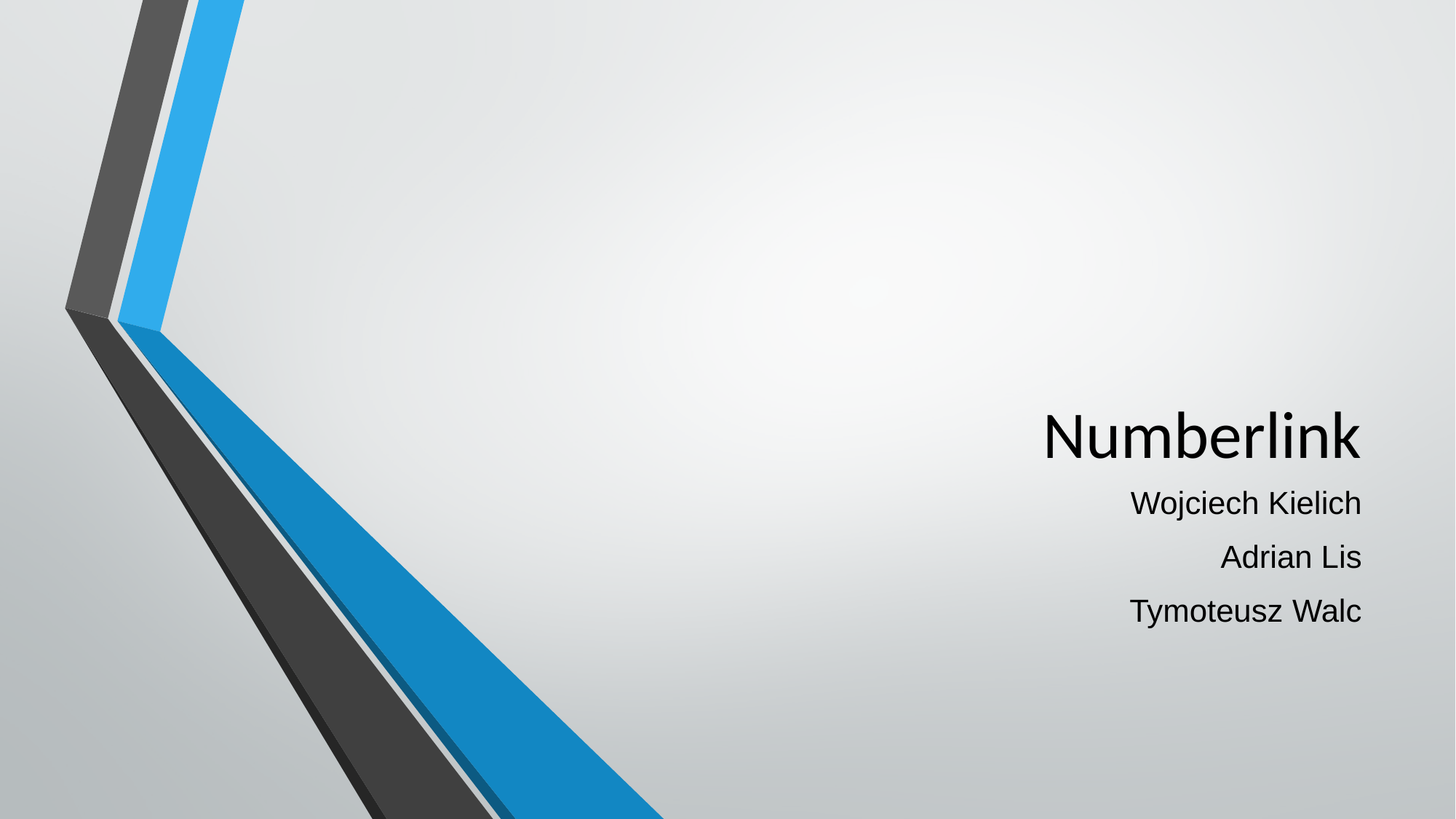

# Numberlink
Wojciech Kielich
Adrian Lis
Tymoteusz Walc